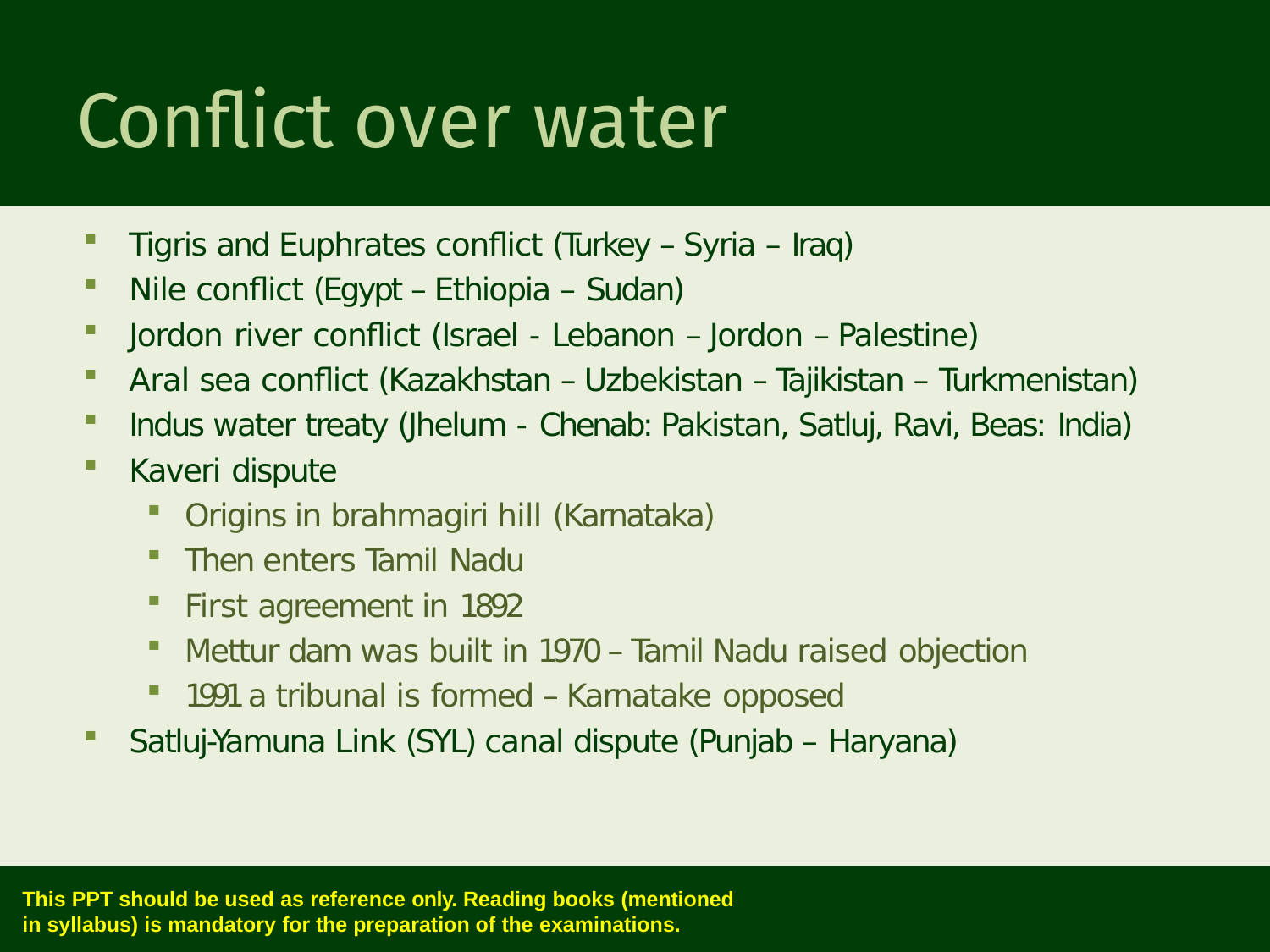

# Conflict over water
Tigris and Euphrates conflict (Turkey – Syria – Iraq)
Nile conflict (Egypt – Ethiopia – Sudan)
Jordon river conflict (Israel - Lebanon – Jordon – Palestine)
Aral sea conflict (Kazakhstan – Uzbekistan – Tajikistan – Turkmenistan)
Indus water treaty (Jhelum - Chenab: Pakistan, Satluj, Ravi, Beas: India)
Kaveri dispute
Origins in brahmagiri hill (Karnataka)
Then enters Tamil Nadu
First agreement in 1892
Mettur dam was built in 1970 – Tamil Nadu raised objection
1991 a tribunal is formed – Karnatake opposed
Satluj-Yamuna Link (SYL) canal dispute (Punjab – Haryana)
This PPT should be used as reference only. Reading books (mentioned
in syllabus) is mandatory for the preparation of the examinations.